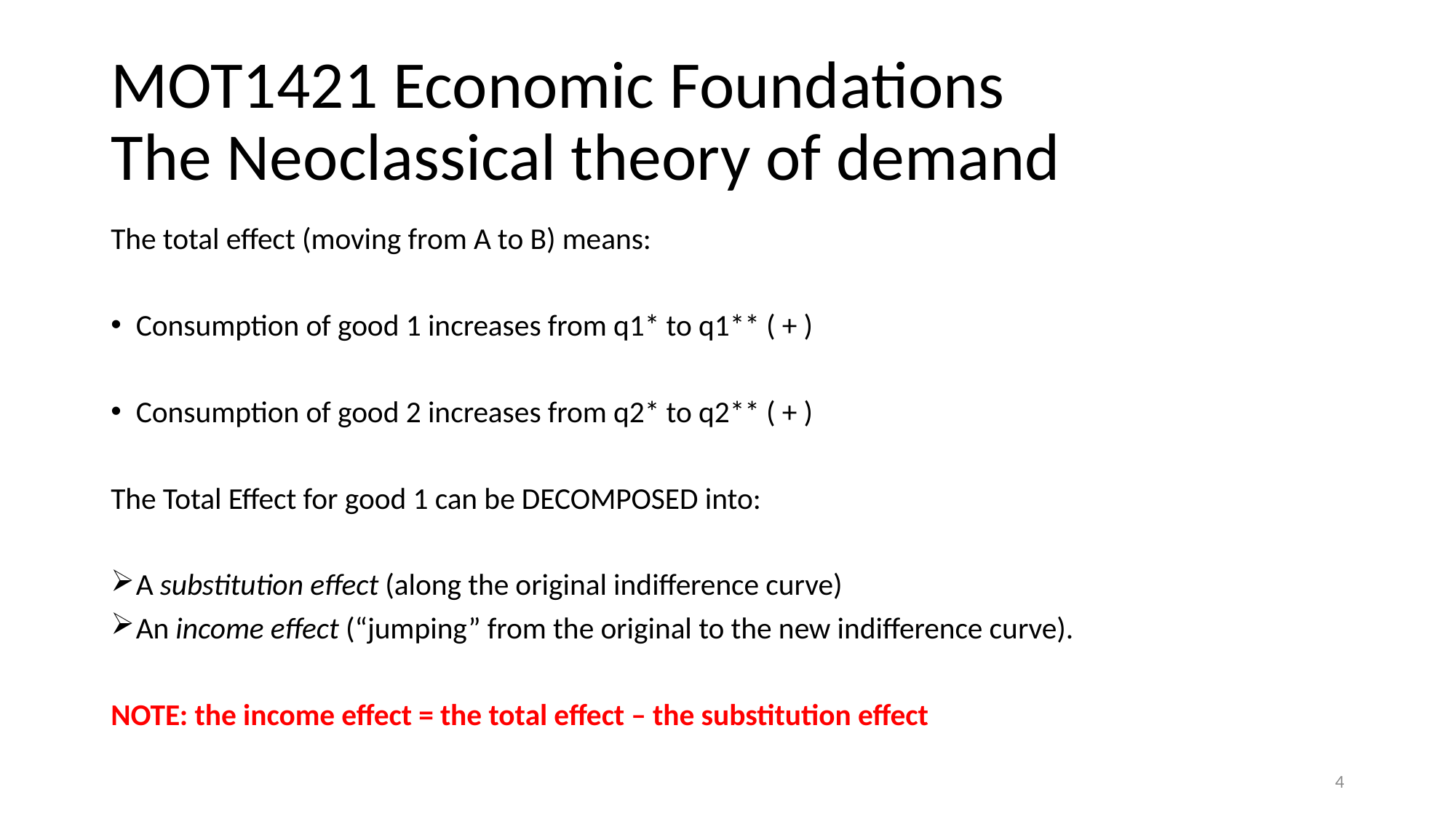

# MOT1421 Economic Foundations The Neoclassical theory of demand
The total effect (moving from A to B) means:

Consumption of good 1 increases from q1* to q1** ( + )

Consumption of good 2 increases from q2* to q2** ( + )

The Total Effect for good 1 can be DECOMPOSED into:

A substitution effect (along the original indifference curve)
An income effect (“jumping” from the original to the new indifference curve).

NOTE: the income effect = the total effect – the substitution effect

4